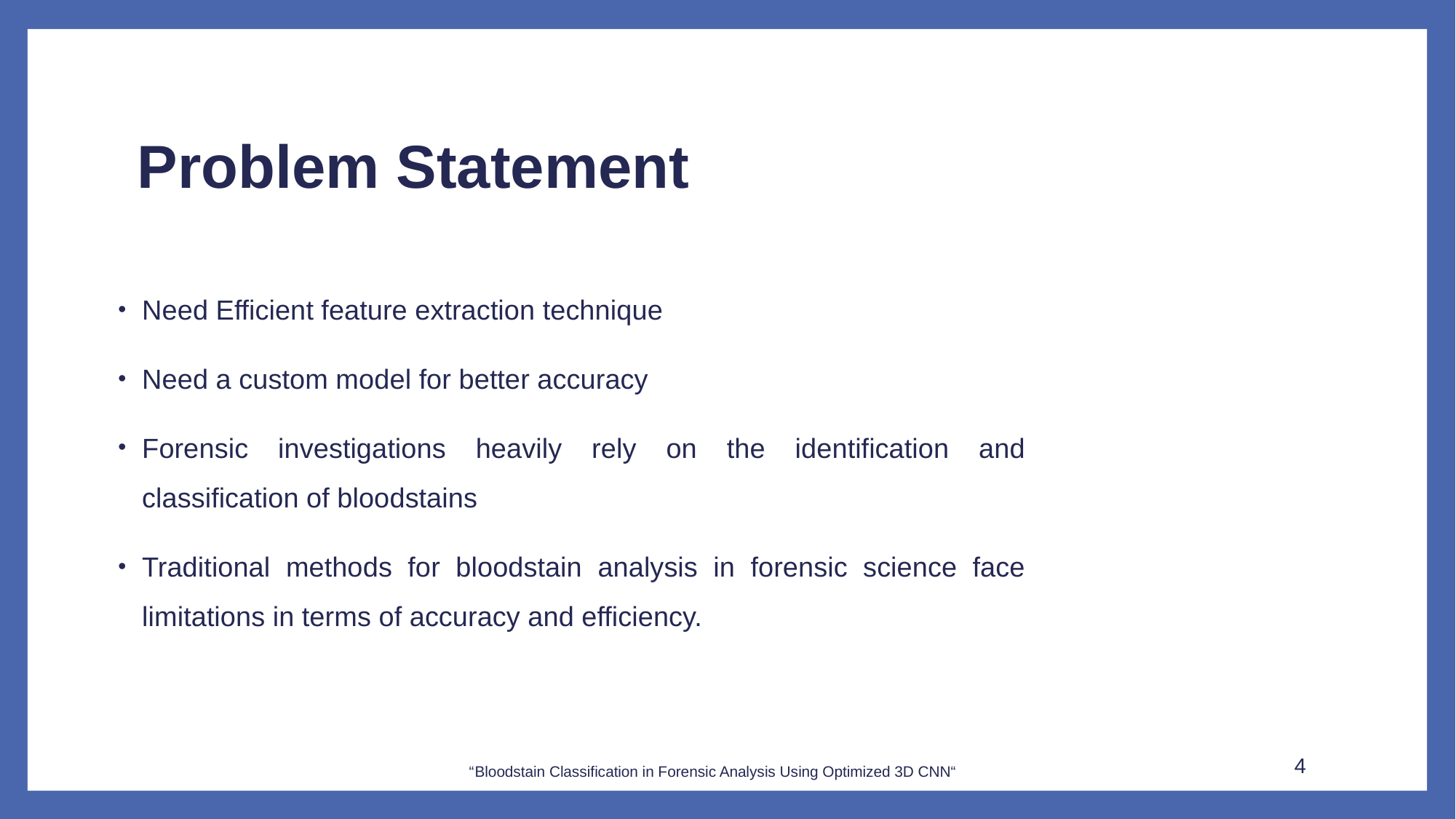

# Problem Statement
Need Efficient feature extraction technique
Need a custom model for better accuracy
Forensic investigations heavily rely on the identification and classification of bloodstains
Traditional methods for bloodstain analysis in forensic science face limitations in terms of accuracy and efficiency.

4
                                                                                                     “Bloodstain Classification in Forensic Analysis Using Optimized 3D CNN“